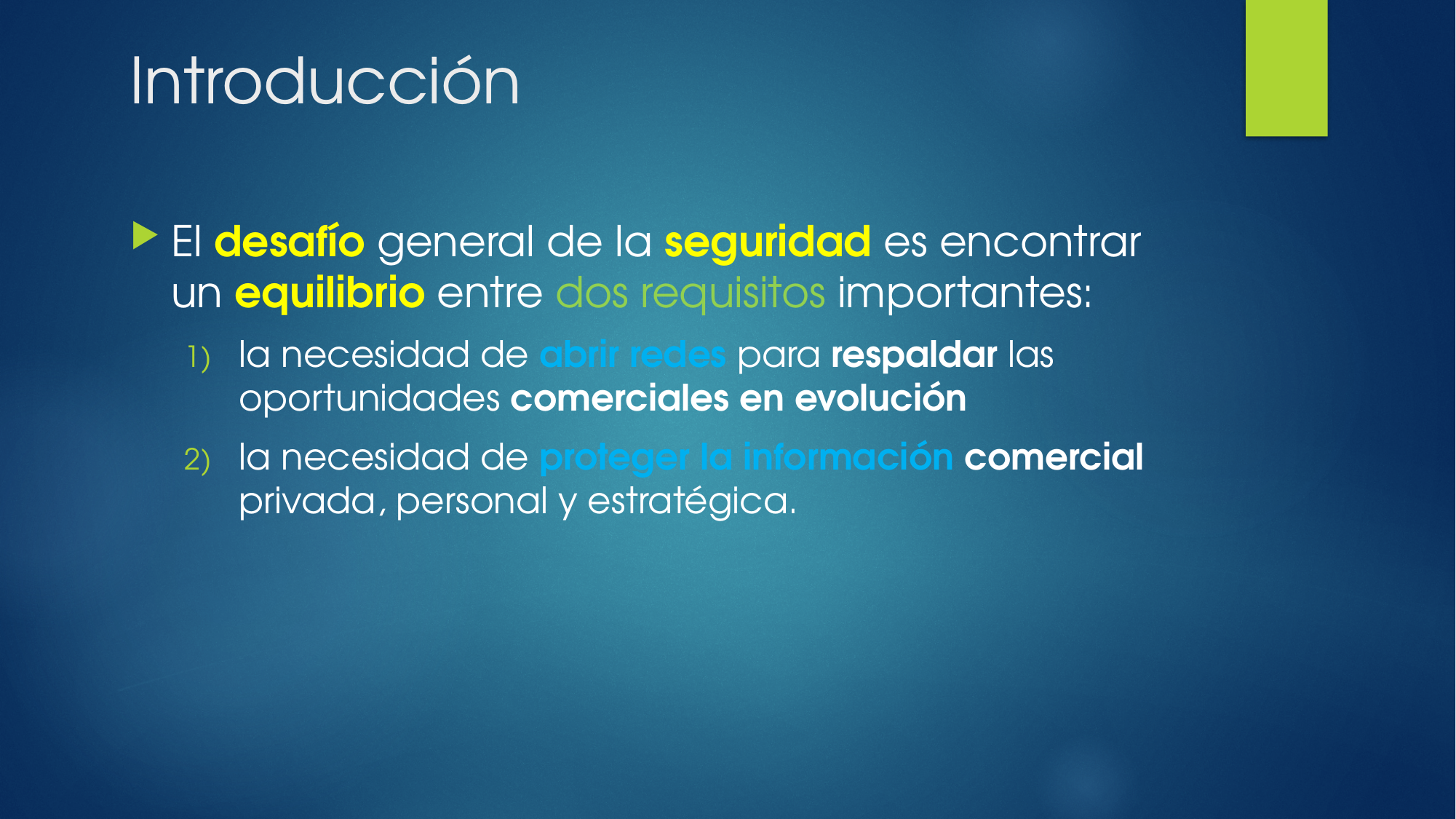

# Introducción
El desafío general de la seguridad es encontrar un equilibrio entre dos requisitos importantes:
la necesidad de abrir redes para respaldar las oportunidades comerciales en evolución
la necesidad de proteger la información comercial privada, personal y estratégica.